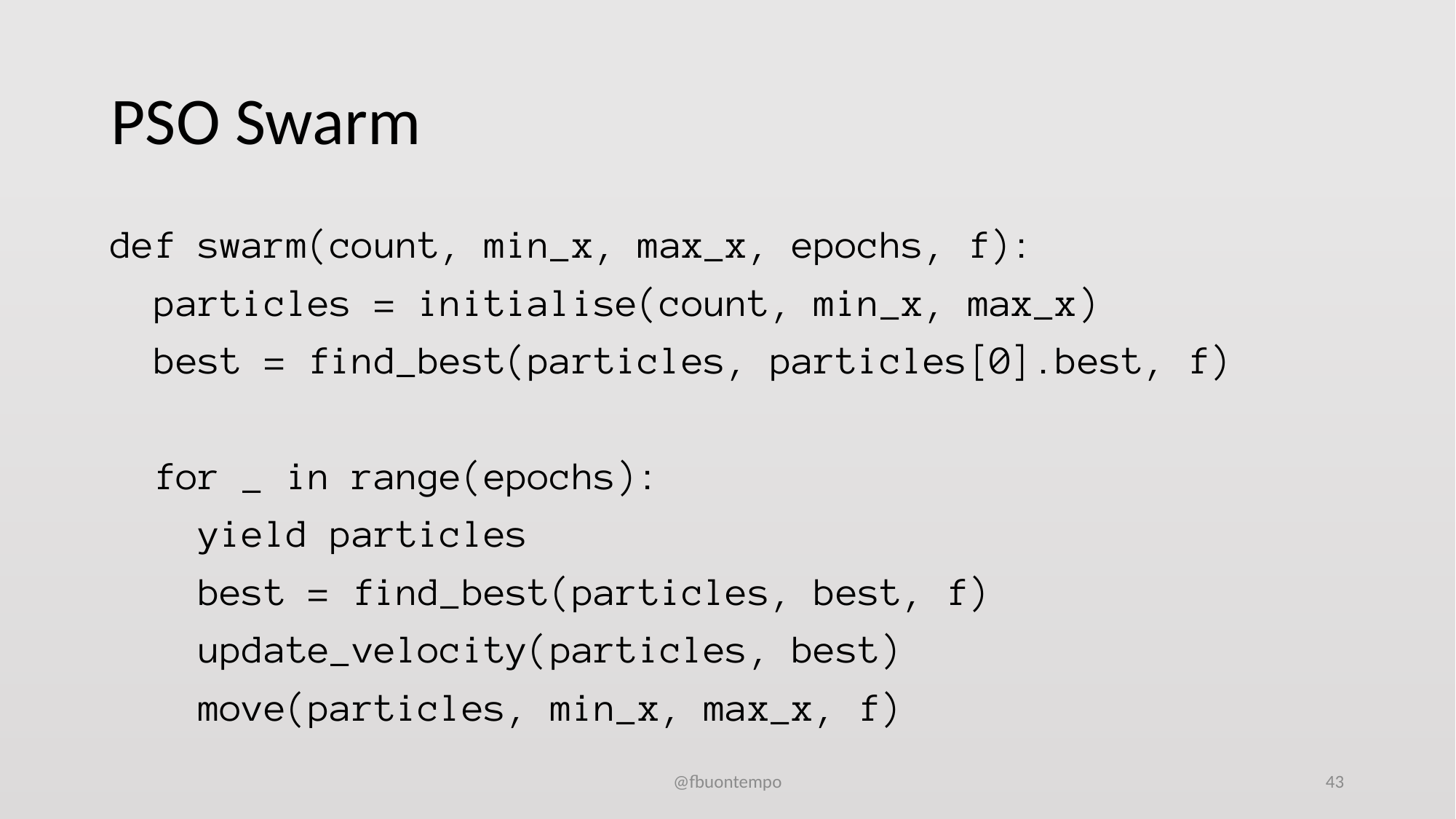

# PSO Swarm
def swarm(count, min_x, max_x, epochs, f):
  particles = initialise(count, min_x, max_x)
  best = find_best(particles, particles[0].best, f)

  for _ in range(epochs):
    yield particles
    best = find_best(particles, best, f)
    update_velocity(particles, best)
    move(particles, min_x, max_x, f)

@fbuontempo
43